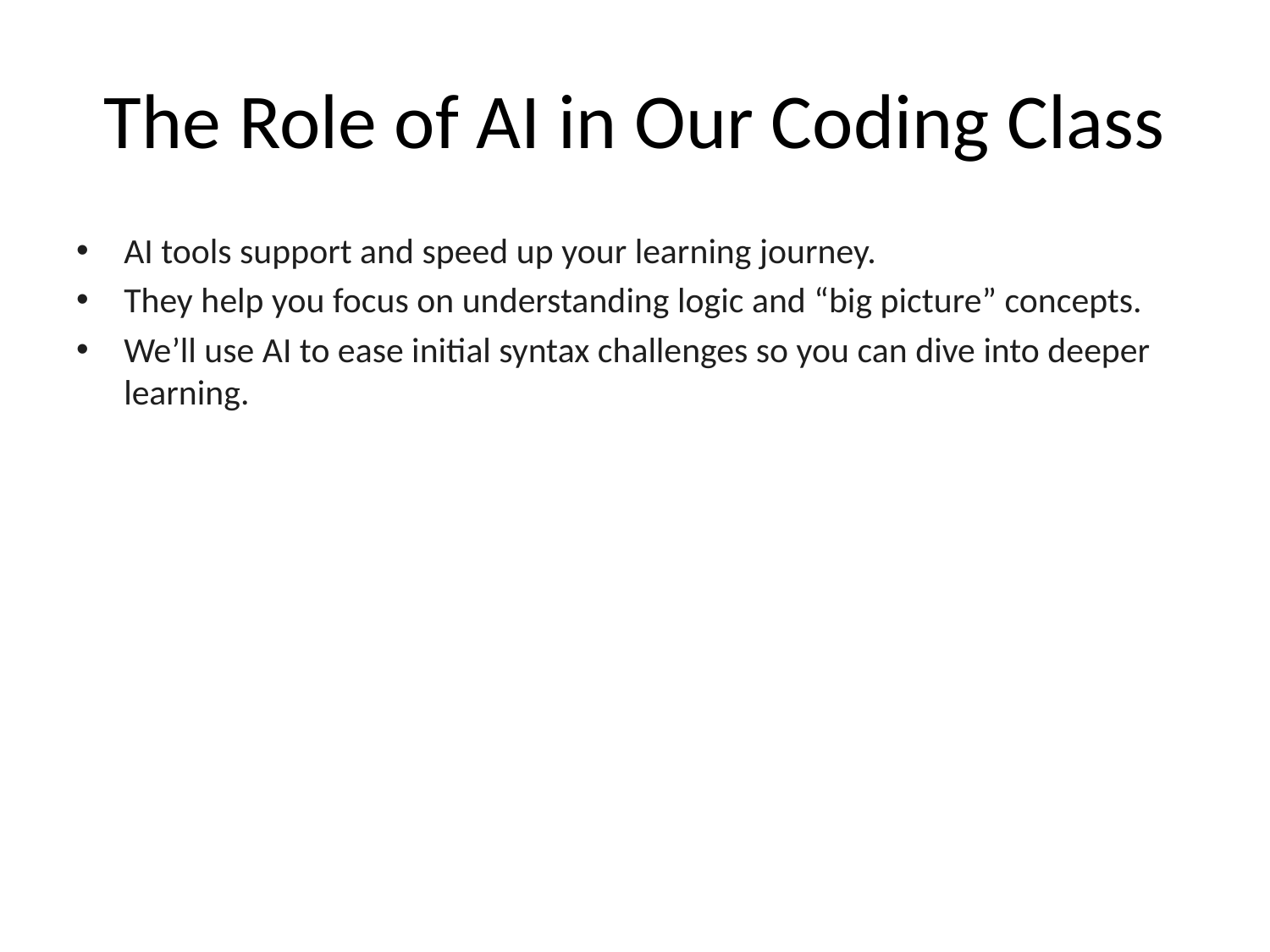

# The Role of AI in Our Coding Class
AI tools support and speed up your learning journey.
They help you focus on understanding logic and “big picture” concepts.
We’ll use AI to ease initial syntax challenges so you can dive into deeper learning.